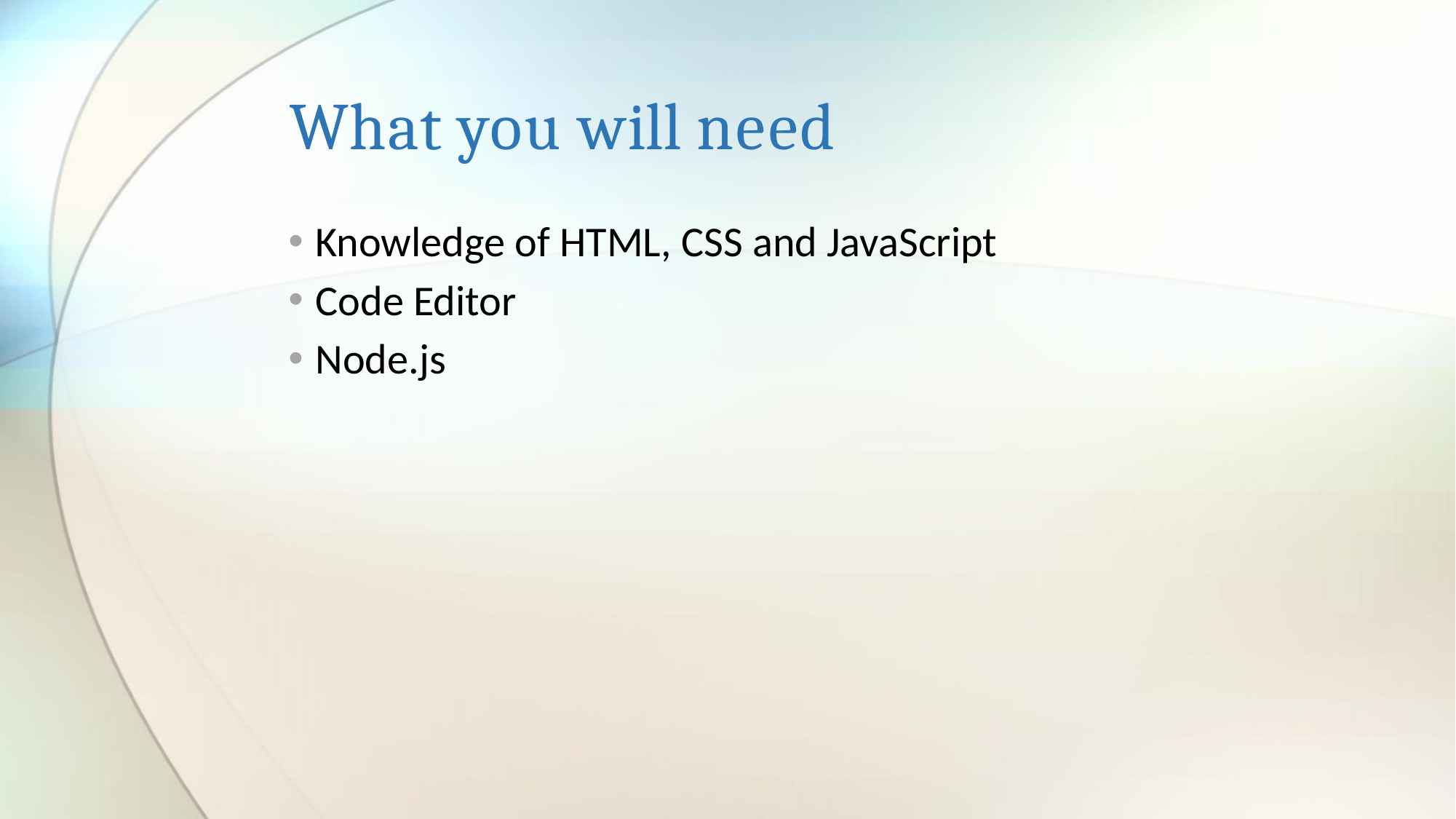

# What you will need
Knowledge of HTML, CSS and JavaScript
Code Editor
Node.js